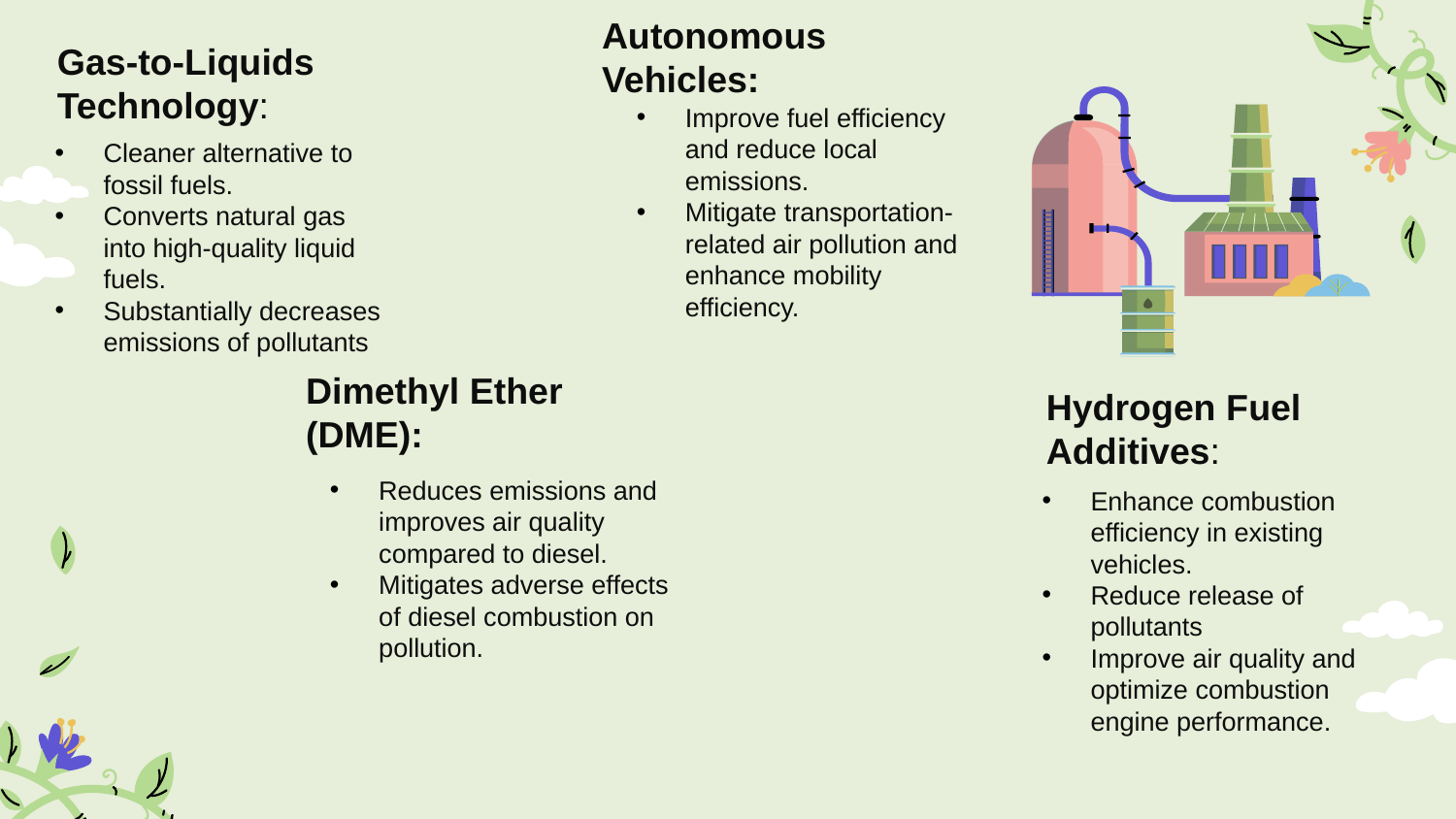

Gas-to-Liquids Technology:
Autonomous Vehicles:
Improve fuel efficiency and reduce local emissions.
Mitigate transportation-related air pollution and enhance mobility efficiency.

Cleaner alternative to fossil fuels.
Converts natural gas into high-quality liquid fuels.
Substantially decreases emissions of pollutants
Hydrogen Fuel Additives:
Dimethyl Ether (DME):
Reduces emissions and improves air quality compared to diesel.
Mitigates adverse effects of diesel combustion on pollution.
Enhance combustion efficiency in existing vehicles.
Reduce release of pollutants
Improve air quality and optimize combustion engine performance.